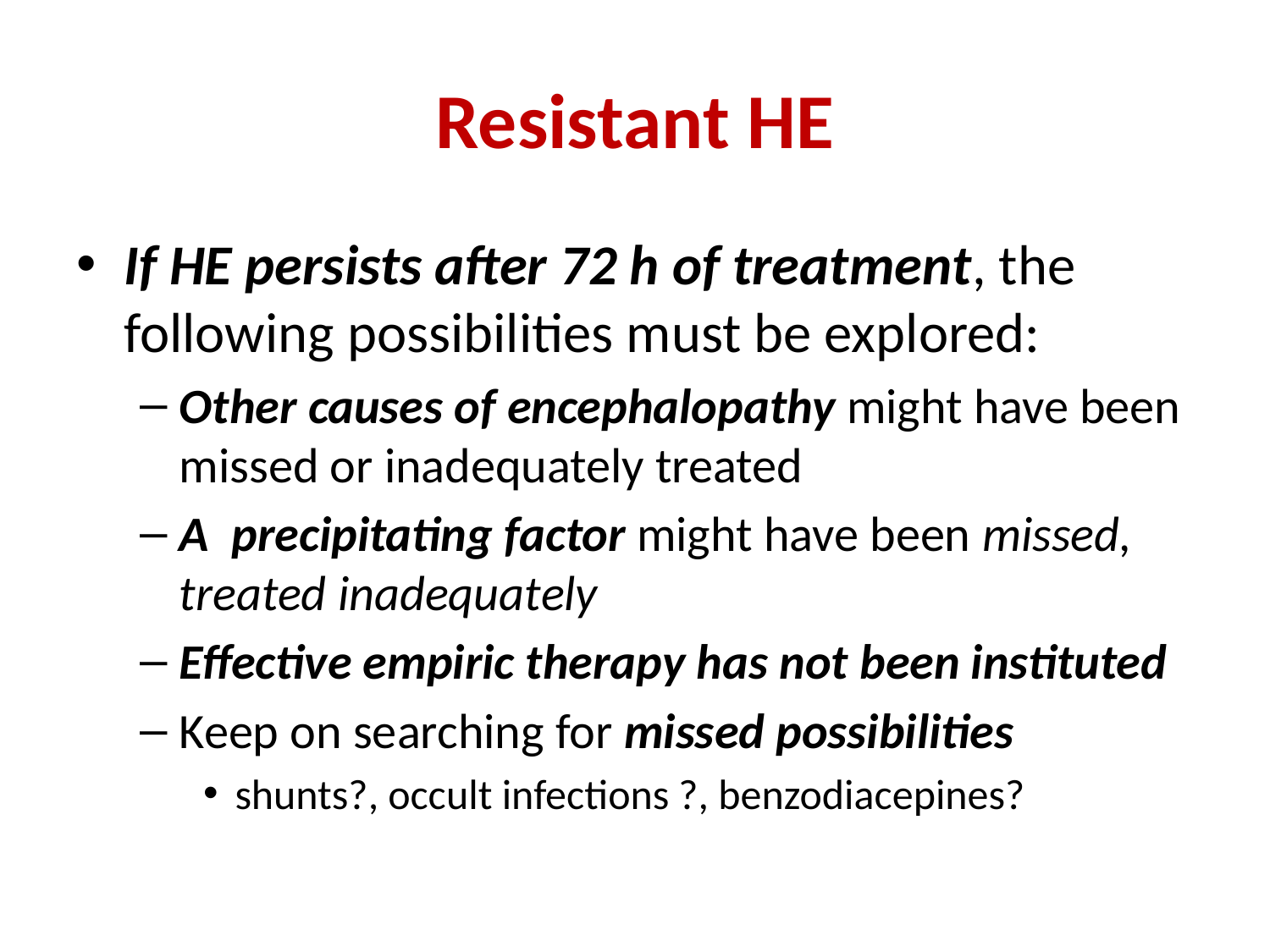

# Resistant HE
If HE persists after 72 h of treatment, the following possibilities must be explored:
Other causes of encephalopathy might have been missed or inadequately treated
A  precipitating factor might have been missed, treated inadequately
Effective empiric therapy has not been instituted
Keep on searching for missed possibilities
shunts?, occult infections ?, benzodiacepines?